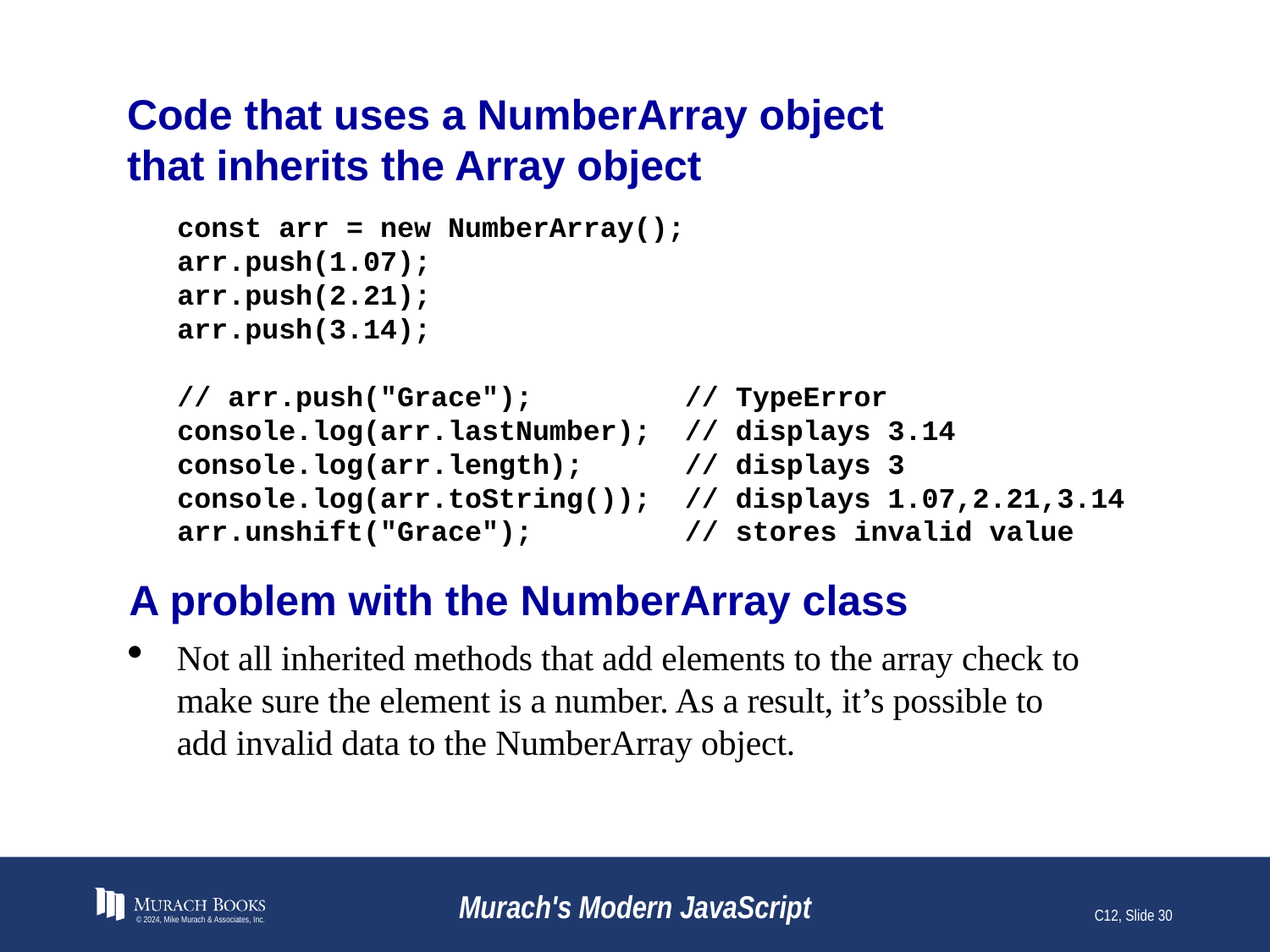

# Code that uses a NumberArray object that inherits the Array object
const arr = new NumberArray();
arr.push(1.07);
arr.push(2.21);
arr.push(3.14);

// arr.push("Grace");         // TypeError
console.log(arr.lastNumber);  // displays 3.14
console.log(arr.length);      // displays 3
console.log(arr.toString());  // displays 1.07,2.21,3.14
arr.unshift("Grace");         // stores invalid value
A problem with the NumberArray class
Not all inherited methods that add elements to the array check to make sure the element is a number. As a result, it’s possible to add invalid data to the NumberArray object.

© 2024, Mike Murach & Associates, Inc.
Murach's Modern JavaScript

C12, Slide 30